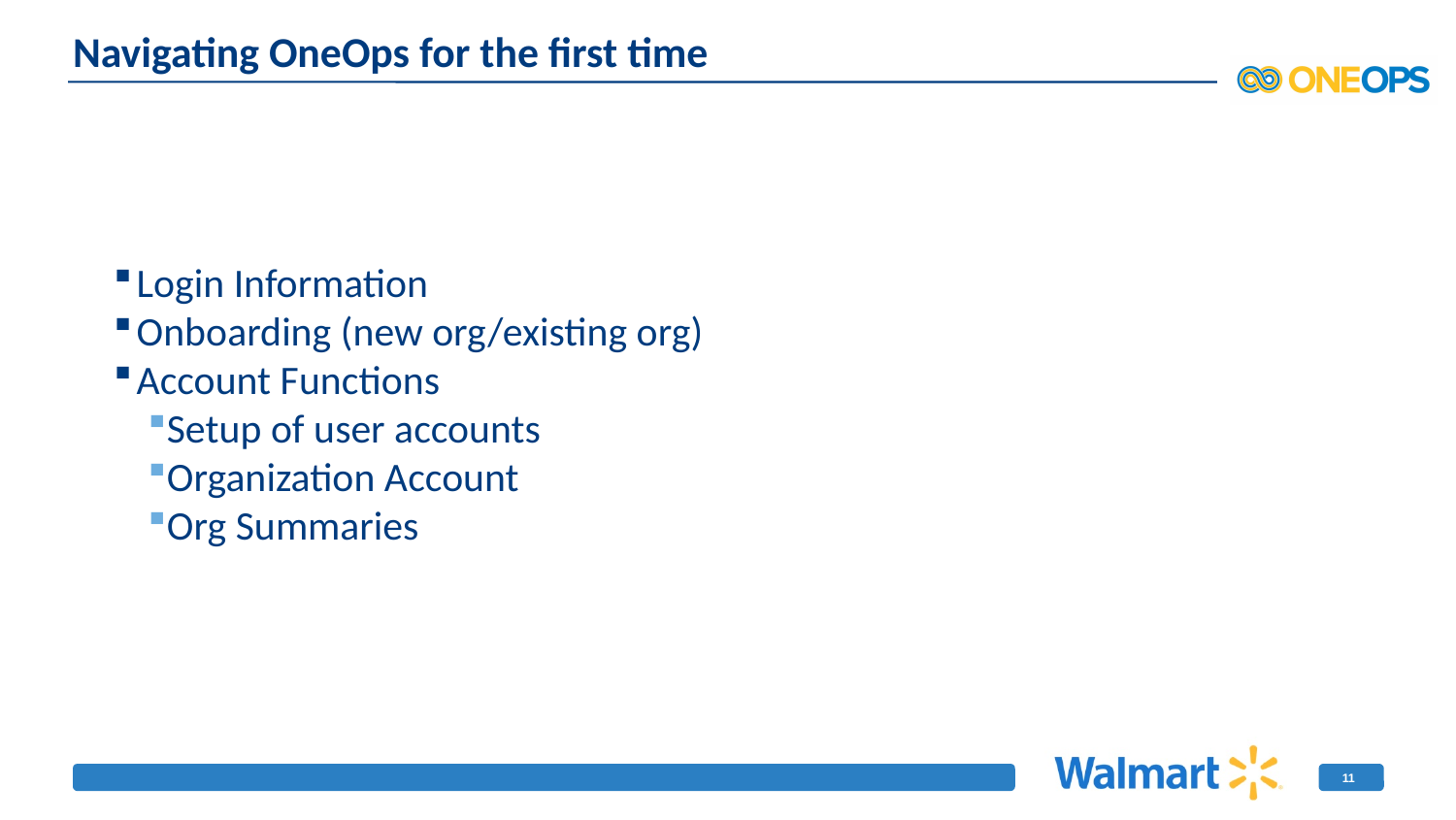

# Navigating OneOps for the first time

Login Information
Onboarding (new org/existing org)
Account Functions
Setup of user accounts
Organization Account
Org Summaries

11